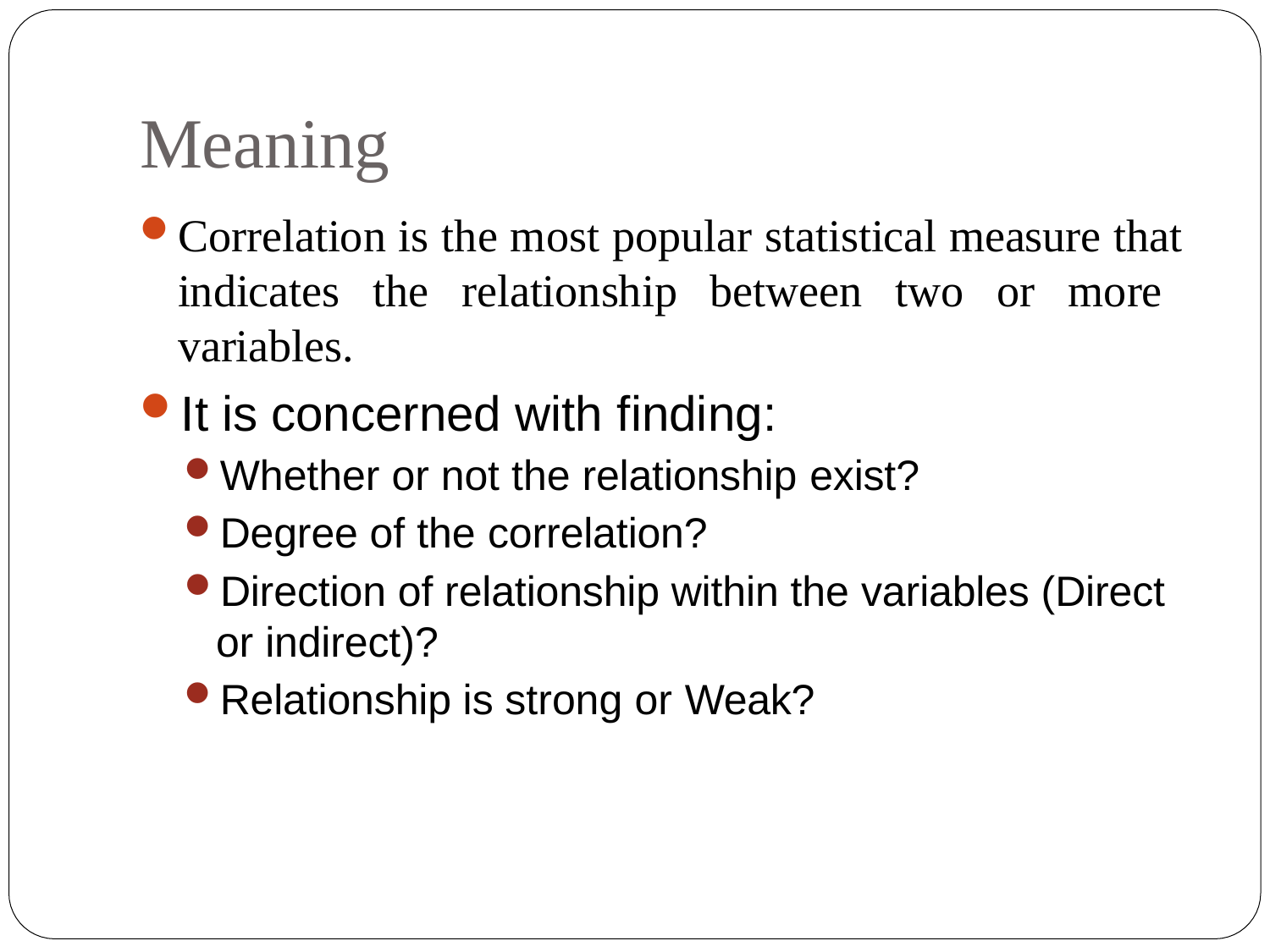

# Meaning
Correlation is the most popular statistical measure that  indicates the relationship between two or more  variables.
It is concerned with finding:
Whether or not the relationship exist?
Degree of the correlation?
Direction of relationship within the variables (Direct  or indirect)?
Relationship is strong or Weak?